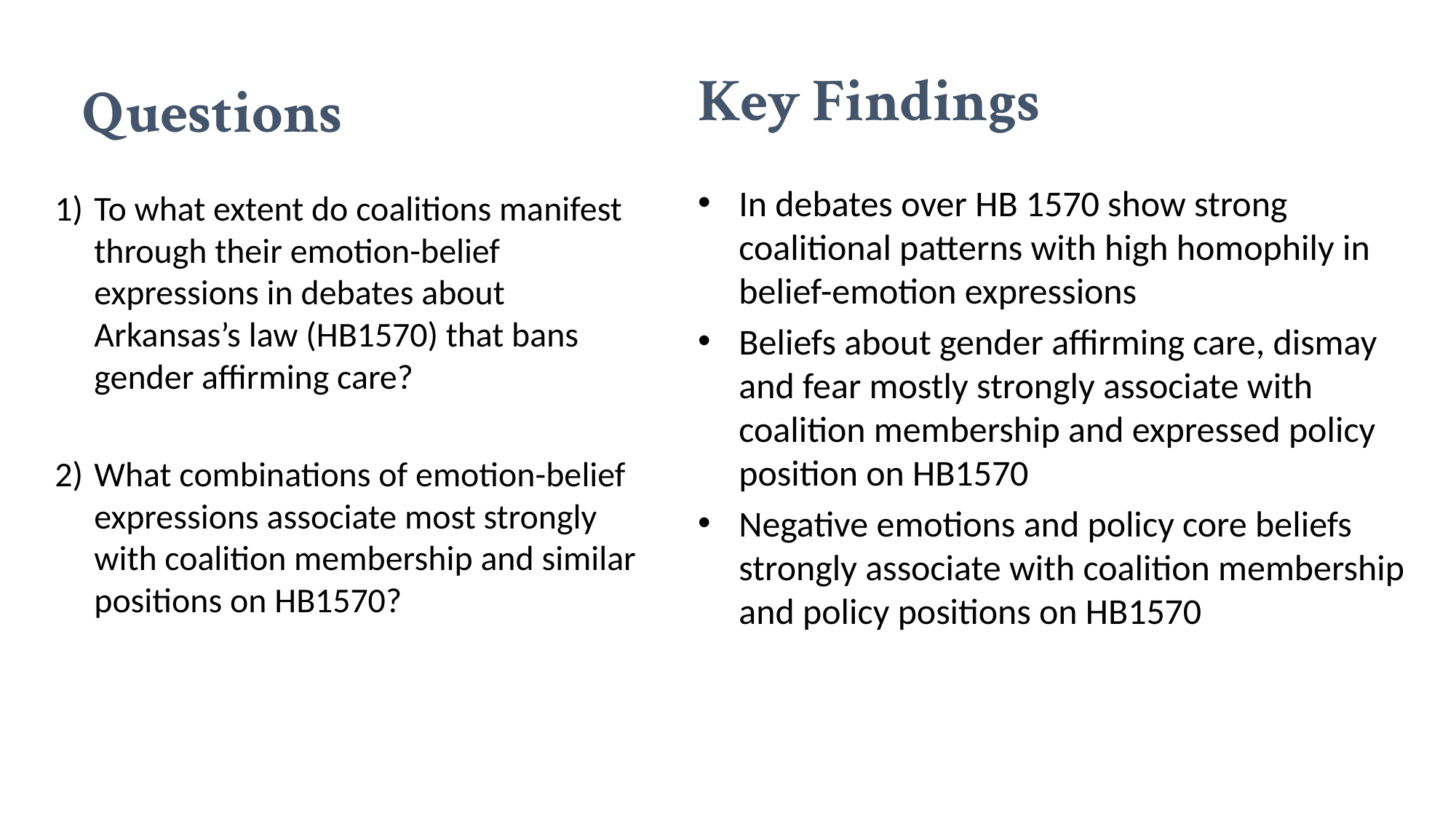

# Key Findings
Questions
In debates over HB 1570 show strong coalitional patterns with high homophily in belief-emotion expressions
Beliefs about gender affirming care, dismay and fear mostly strongly associate with coalition membership and expressed policy position on HB1570
Negative emotions and policy core beliefs strongly associate with coalition membership and policy positions on HB1570

To what extent do coalitions manifest through their emotion-belief expressions in debates about Arkansas’s law (HB1570) that bans gender affirming care?

What combinations of emotion-belief expressions associate most strongly with coalition membership and similar positions on HB1570?